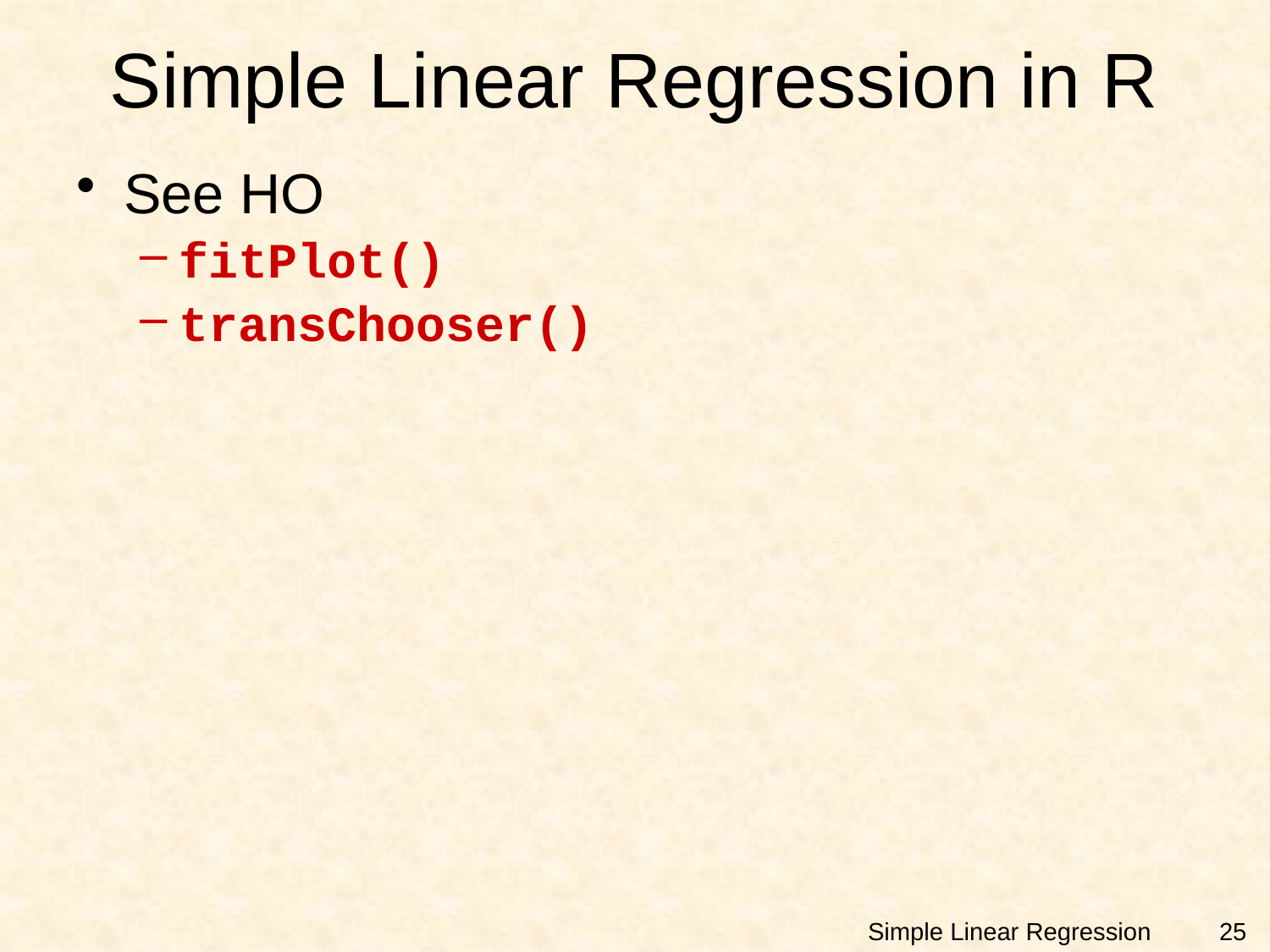

# Simple Linear Regression in R
See HO
fitPlot()
transChooser()
25
Simple Linear Regression